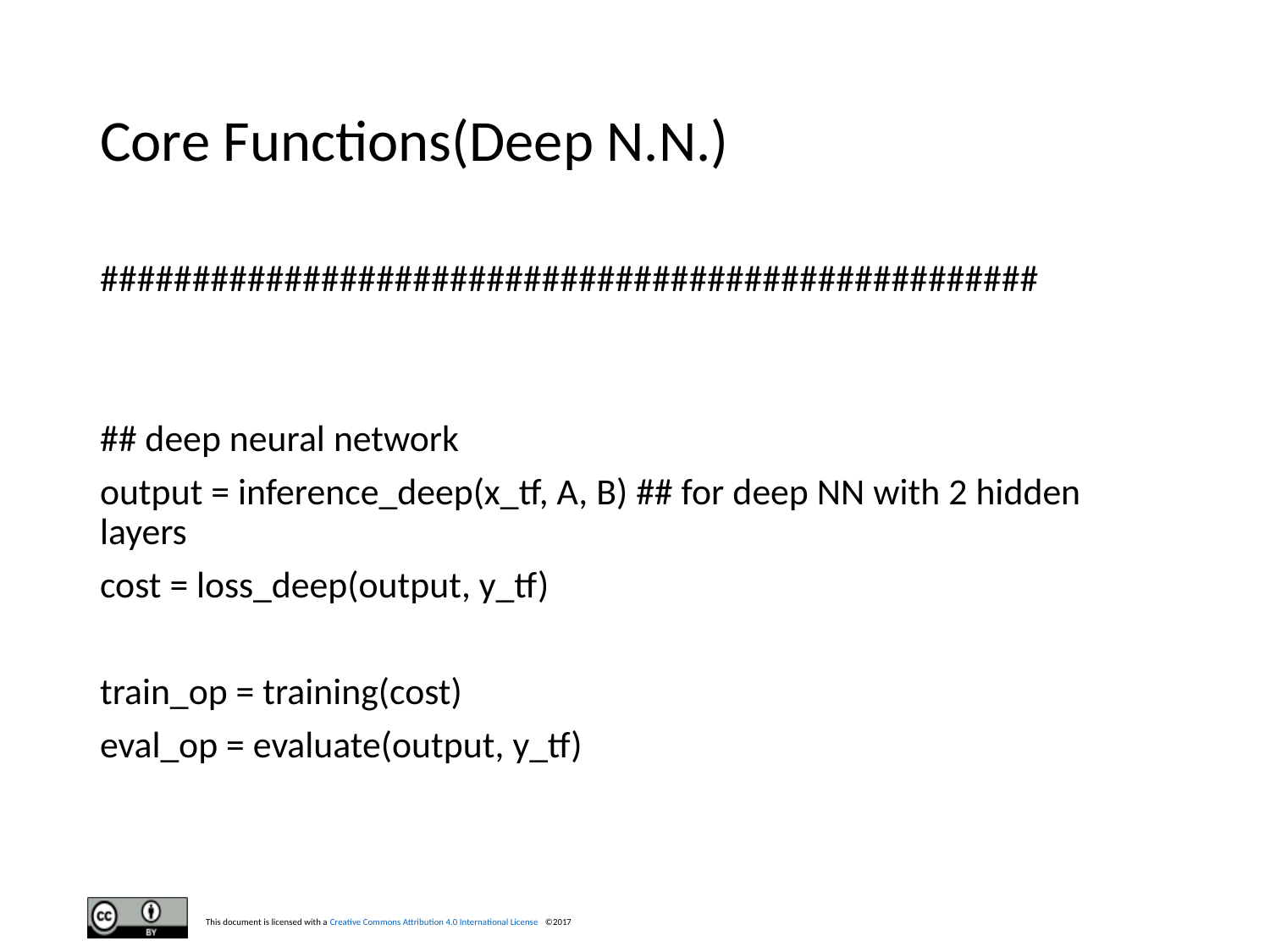

# Core Functions(Deep N.N.)
###################################################

## deep neural network
output = inference_deep(x_tf, A, B) ## for deep NN with 2 hidden layers
cost = loss_deep(output, y_tf)

train_op = training(cost)
eval_op = evaluate(output, y_tf)